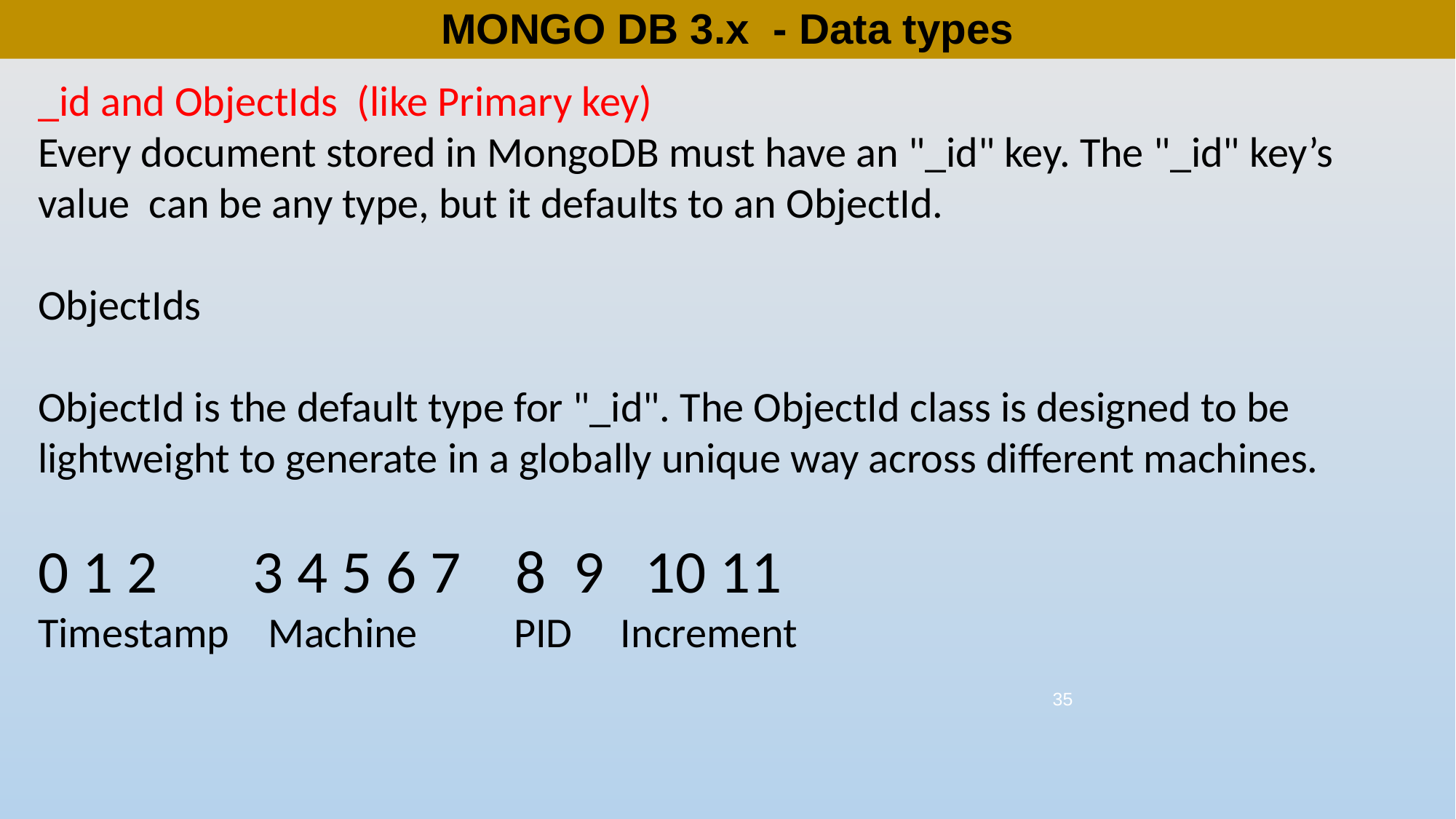

# MONGO DB 3.x  - Data types
_id and ObjectIds  (like Primary key)
Every document stored in MongoDB must have an "_id" key. The "_id" key’s value  can be any type, but it defaults to an ObjectId.

ObjectIds

ObjectId is the default type for "_id". The ObjectId class is designed to be lightweight to generate in a globally unique way across different machines.

0 1 2       3 4 5 6 7    8  9   10 11
Timestamp    Machine          PID     Increment

35